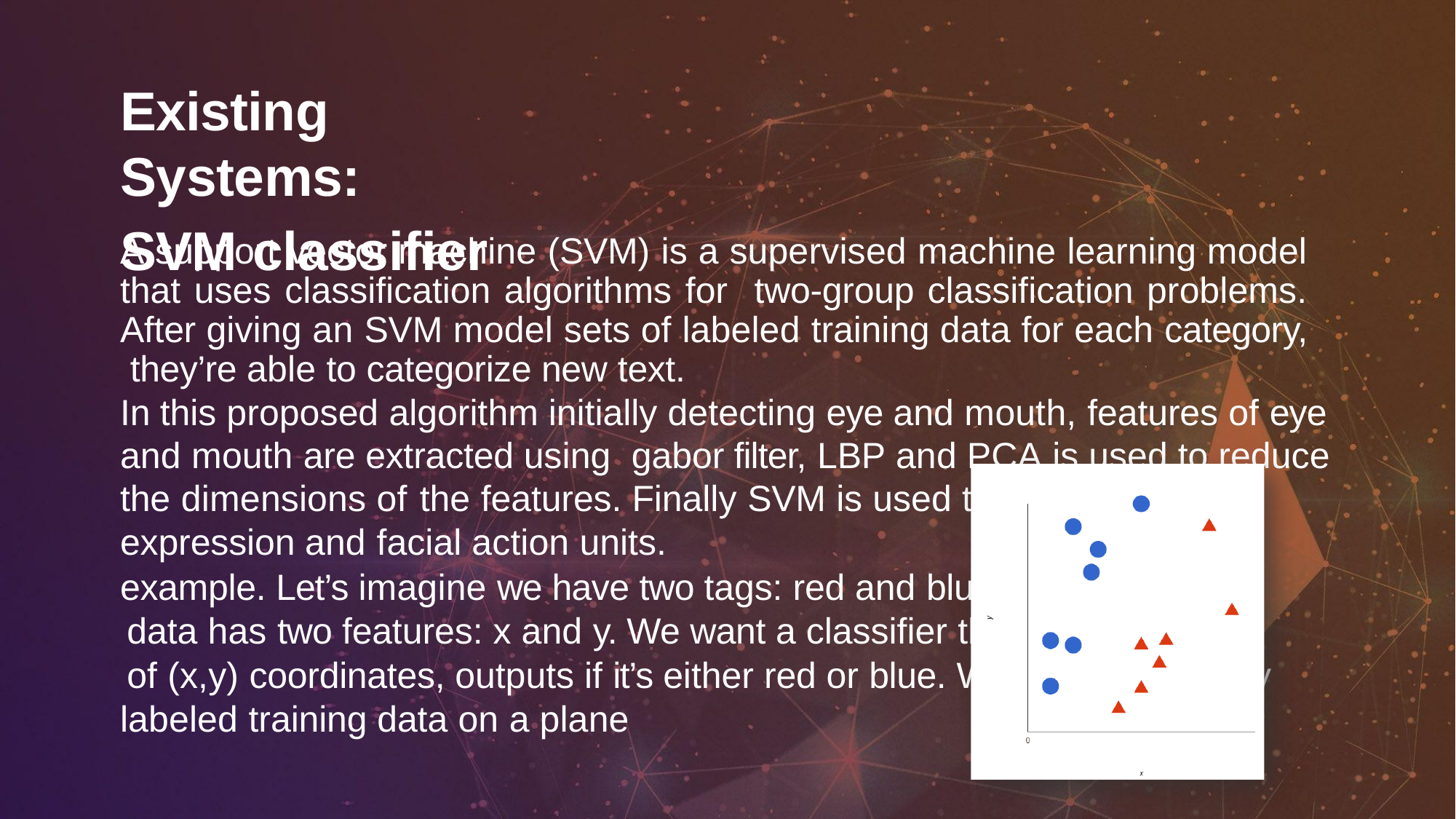

# Existing Systems:
SVM classifier
A support vector machine (SVM) is a supervised machine learning model that uses classification algorithms for  two-group classification problems. After giving an SVM model sets of labeled training data for each category,  they’re able to categorize new text.
In this proposed algorithm initially detecting eye and mouth, features of eye and mouth are extracted using  gabor filter, LBP and PCA is used to reduce the dimensions of the features. Finally SVM is used to classification of  expression and facial action units.
example. Let’s imagine we have two tags: red and blue, and our
data has two features: x and y. We want a classifier that, given a pair
of (x,y) coordinates, outputs if it’s either red or blue. We plot our already
labeled training data on a plane